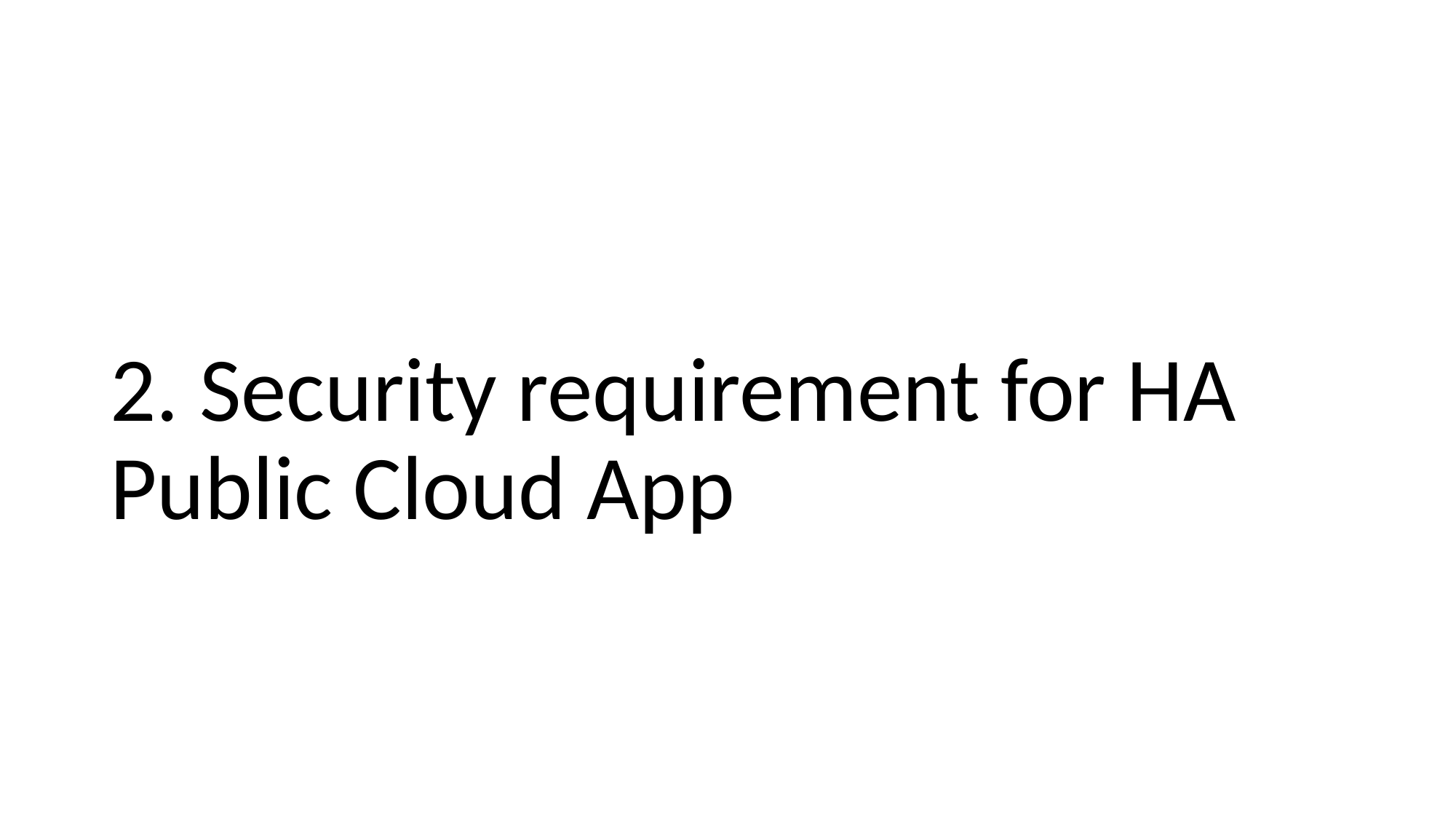

# 2. Security requirement for HA Public Cloud App